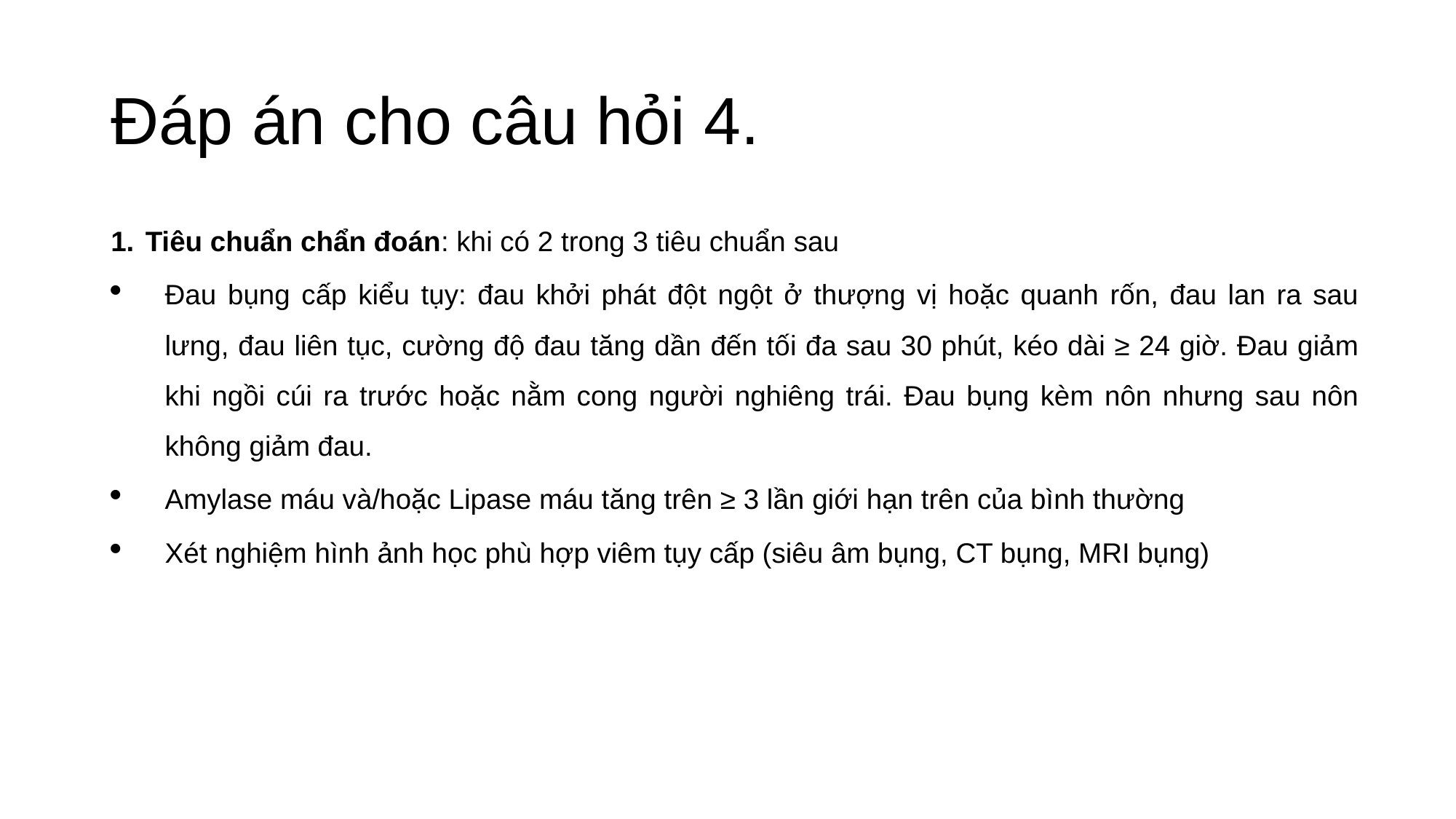

# Đáp án cho câu hỏi 4.
Tiêu chuẩn chẩn đoán: khi có 2 trong 3 tiêu chuẩn sau
Đau bụng cấp kiểu tụy: đau khởi phát đột ngột ở thượng vị hoặc quanh rốn, đau lan ra sau lưng, đau liên tục, cường độ đau tăng dần đến tối đa sau 30 phút, kéo dài ≥ 24 giờ. Đau giảm khi ngồi cúi ra trước hoặc nằm cong người nghiêng trái. Đau bụng kèm nôn nhưng sau nôn không giảm đau.
Amylase máu và/hoặc Lipase máu tăng trên ≥ 3 lần giới hạn trên của bình thường
Xét nghiệm hình ảnh học phù hợp viêm tụy cấp (siêu âm bụng, CT bụng, MRI bụng)